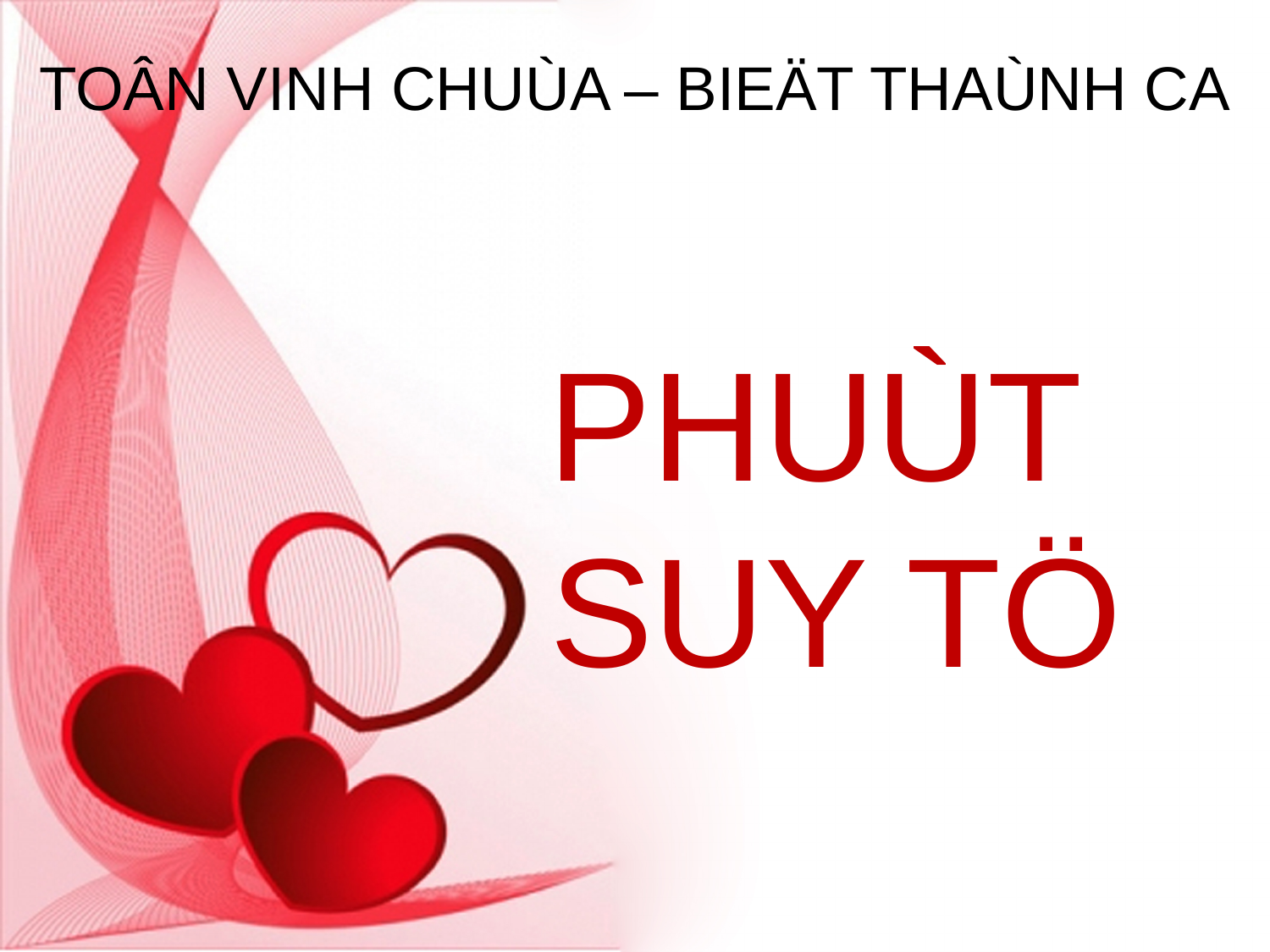

TOÂN VINH CHUÙA – BIEÄT THAÙNH CA
PHUÙT
SUY TÖ